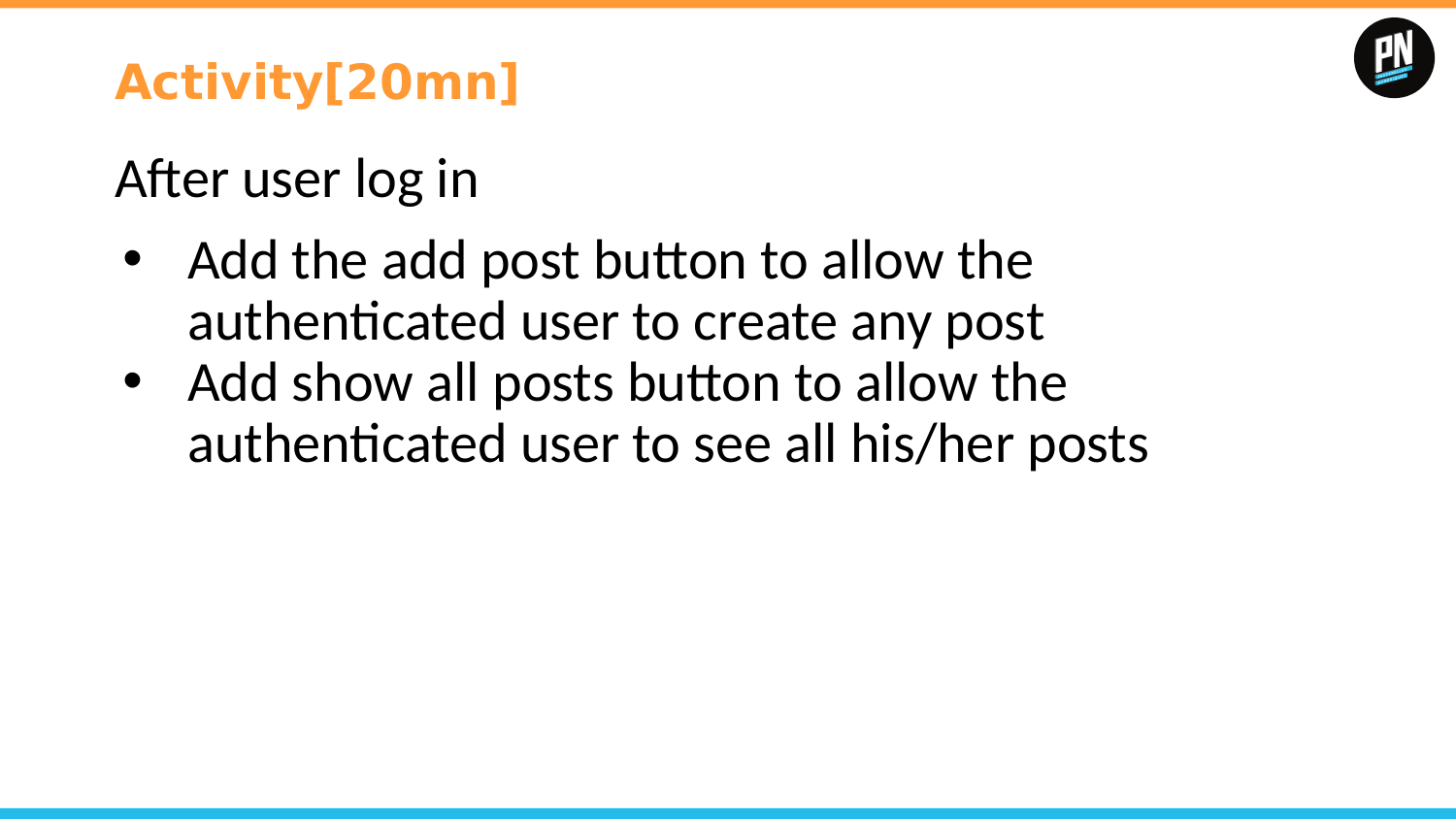

# Activity[20mn]
After user log in
Add the add post button to allow the authenticated user to create any post
Add show all posts button to allow the authenticated user to see all his/her posts